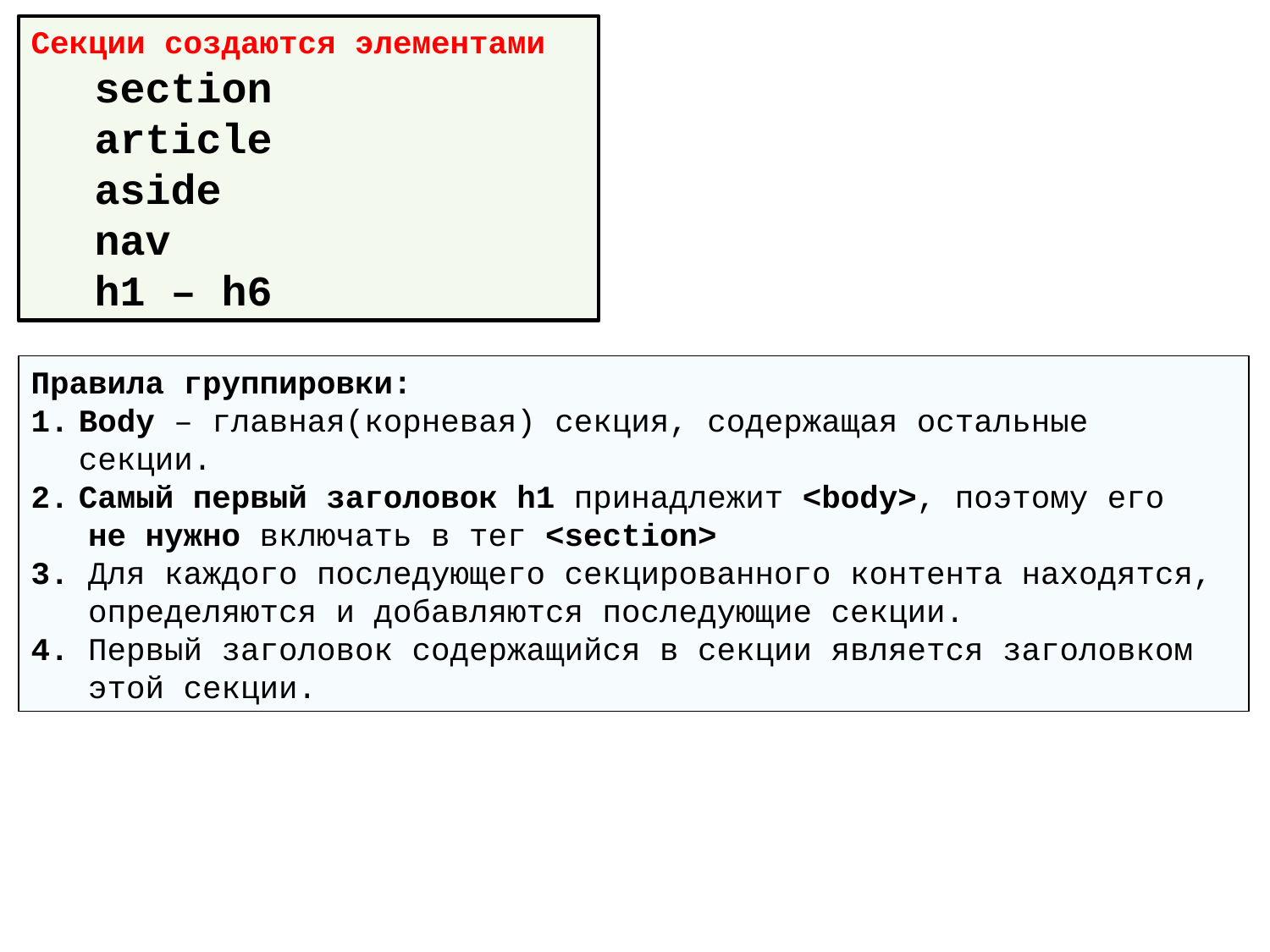

Секции создаются элементами
section
article
aside
nav
h1 – h6
Правила группировки:
Body – главная(корневая) секция, содержащая остальные секции.
Самый первый заголовок h1 принадлежит <body>, поэтому его
   не нужно включать в тег <section>
3. Для каждого последующего секцированного контента находятся,
   определяются и добавляются последующие секции.
4. Первый заголовок содержащийся в секции является заголовком
   этой секции.